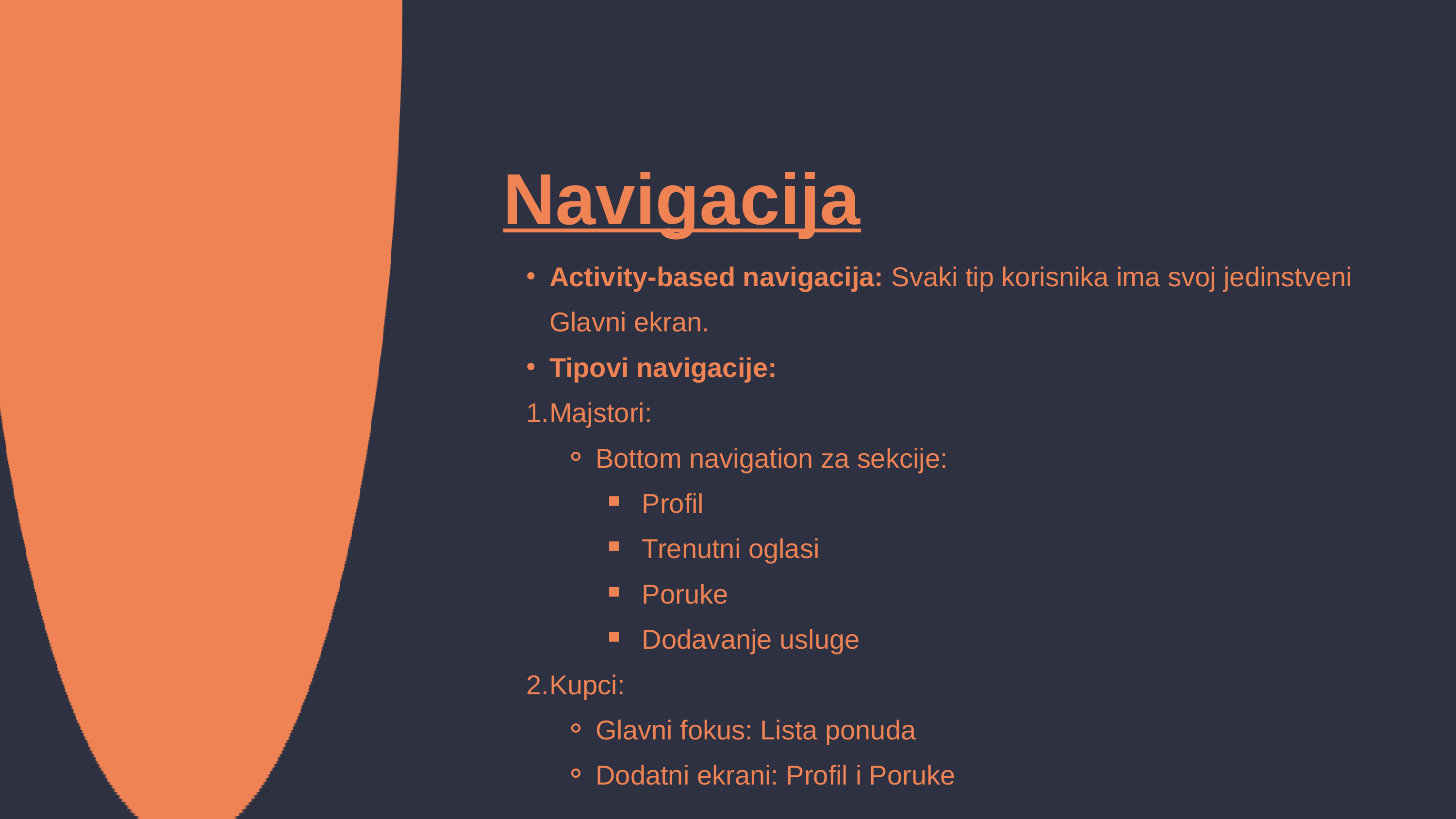

Navigacija
Activity-based navigacija: Svaki tip korisnika ima svoj jedinstveni Glavni ekran.
Tipovi navigacije:
Majstori:
Bottom navigation za sekcije:
Profil
Trenutni oglasi
Poruke
Dodavanje usluge
Kupci:
Glavni fokus: Lista ponuda
Dodatni ekrani: Profil i Poruke